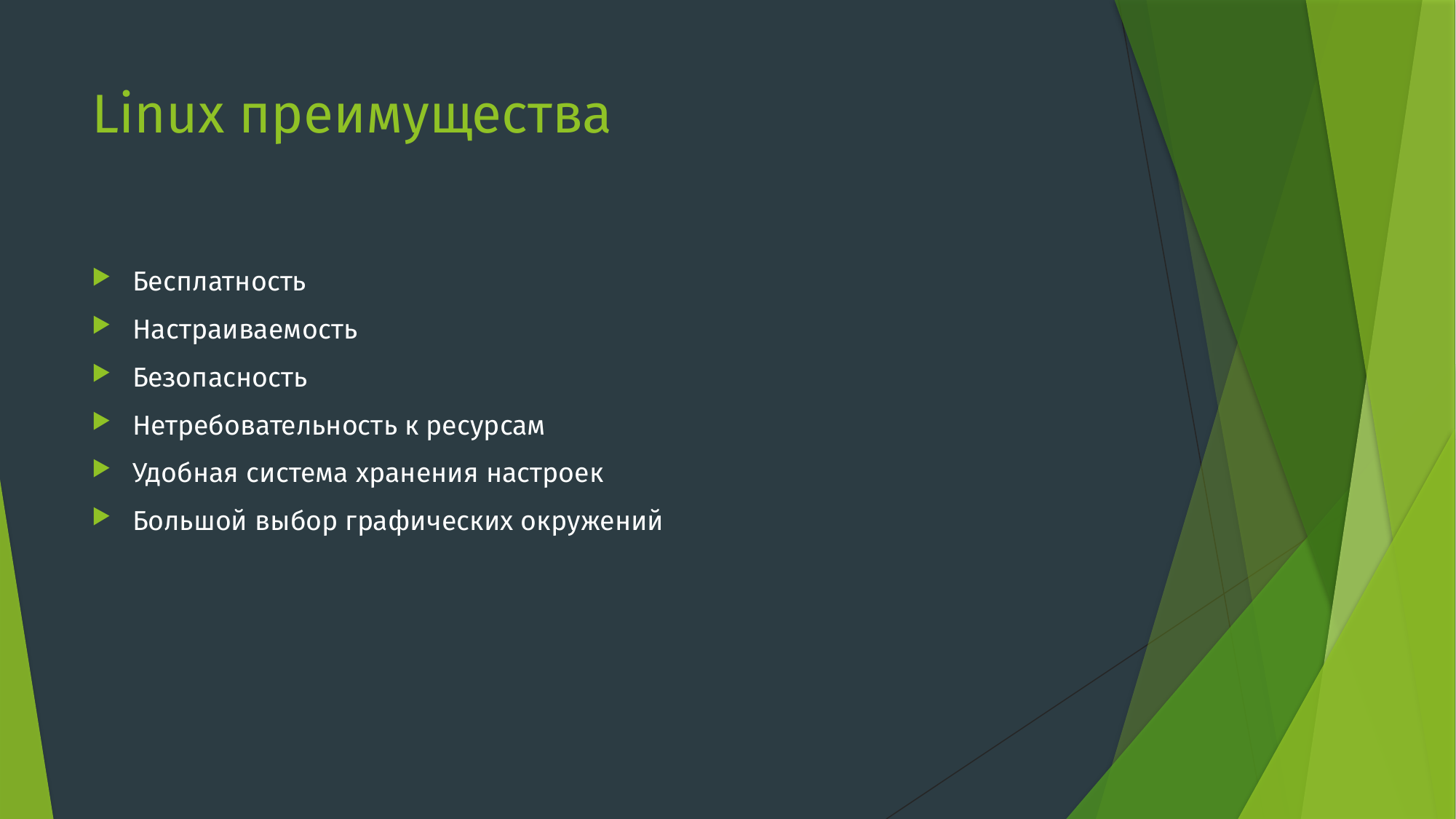

# Linux преимущества
Бесплатность
Настраиваемость
Безопасность
Нетребовательность к ресурсам
Удобная система хранения настроек
Большой выбор графических окружений